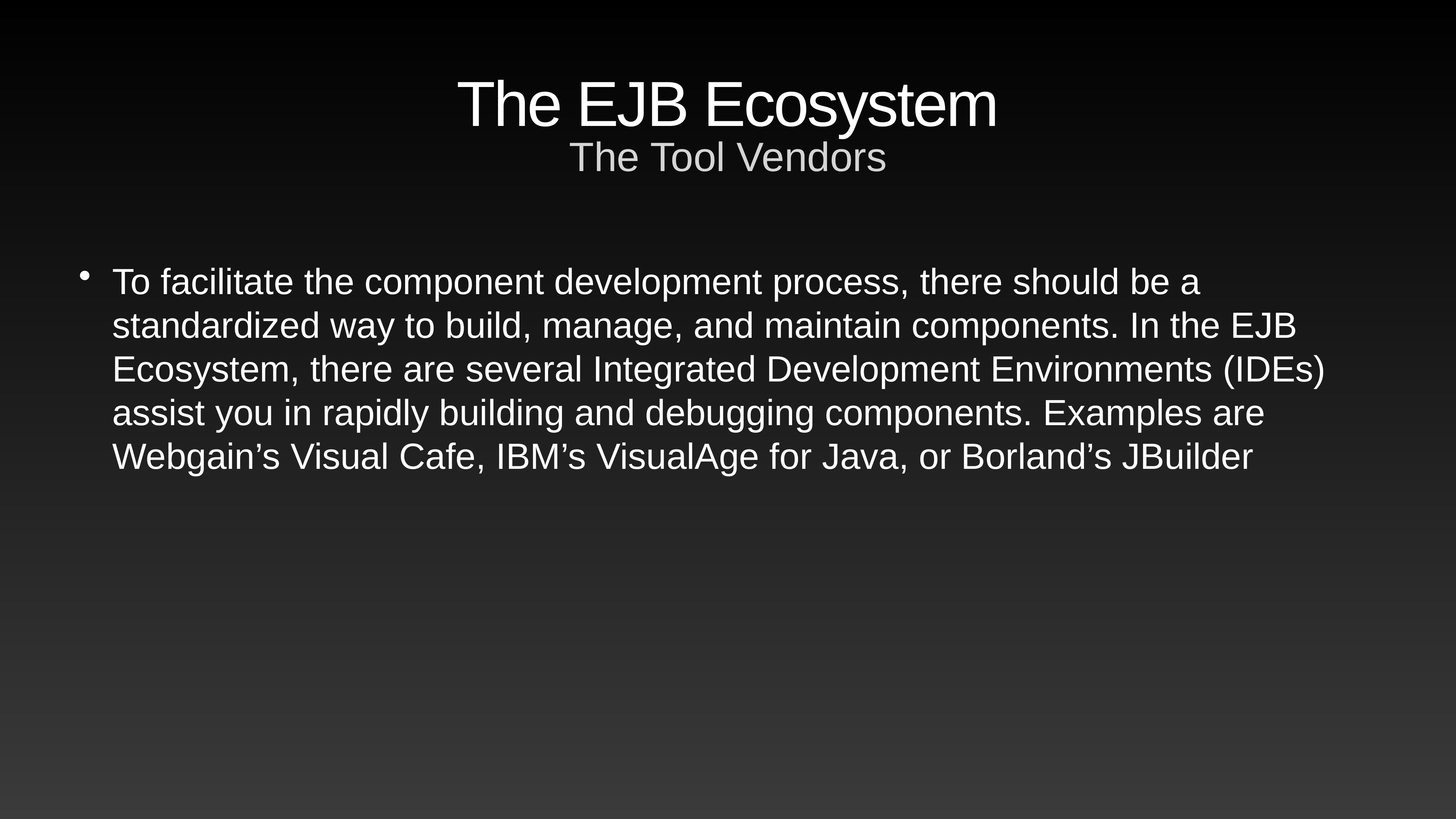

# The EJB Ecosystem
The Tool Vendors
To facilitate the component development process, there should be a standardized way to build, manage, and maintain components. In the EJB Ecosystem, there are several Integrated Development Environments (IDEs) assist you in rapidly building and debugging components. Examples are Webgain’s Visual Cafe, IBM’s VisualAge for Java, or Borland’s JBuilder